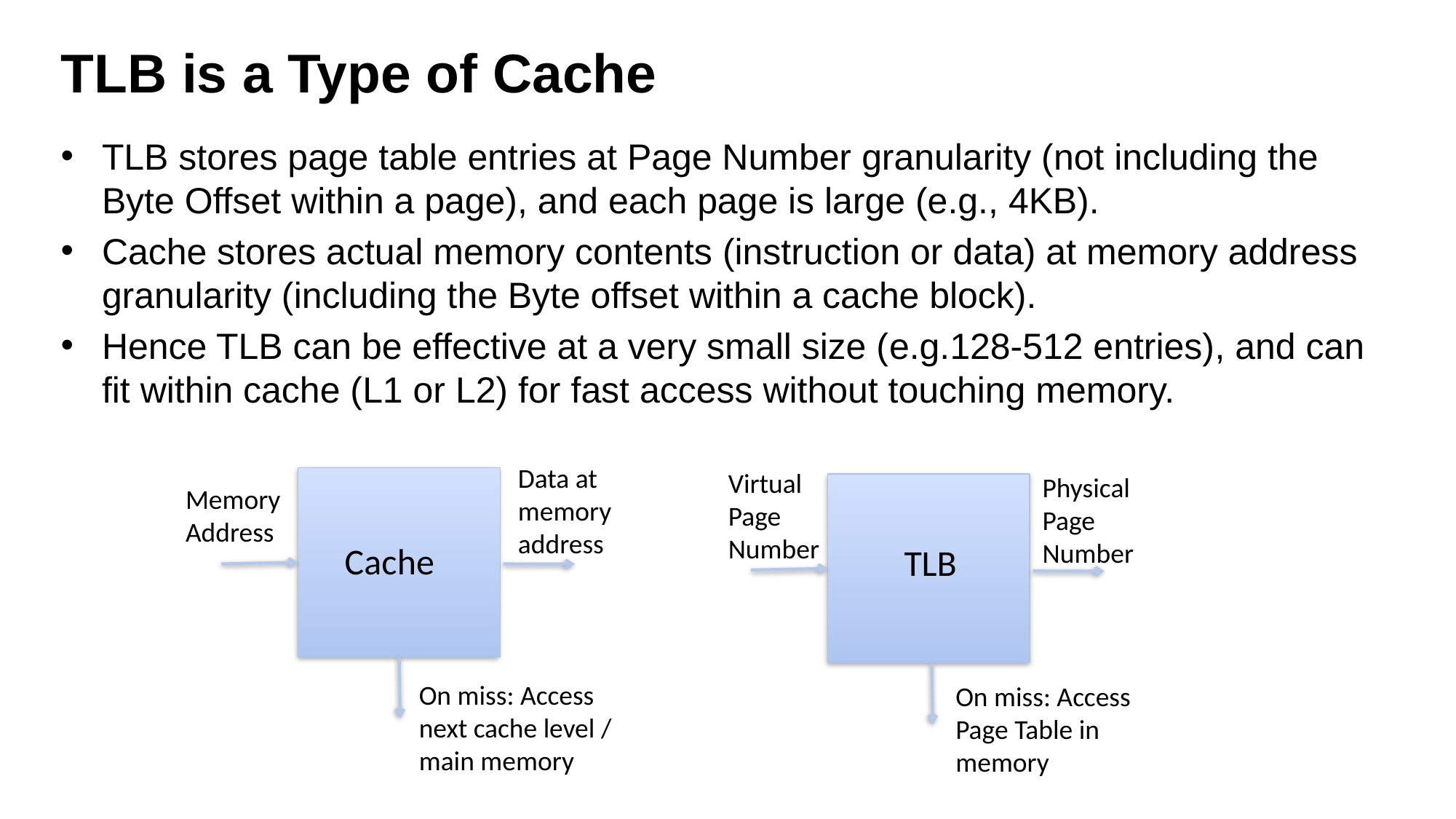

# TLB is a Type of Cache
TLB stores page table entries at Page Number granularity (not including the Byte Offset within a page), and each page is large (e.g., 4KB).
Cache stores actual memory contents (instruction or data) at memory address granularity (including the Byte offset within a cache block).
Hence TLB can be effective at a very small size (e.g.128-512 entries), and can fit within cache (L1 or L2) for fast access without touching memory.
Data at memory address
Virtual Page Number
Physical Page Number

Memory Address
Cache
TLB
On miss: Access next cache level / main memory
On miss: Access Page Table in memory